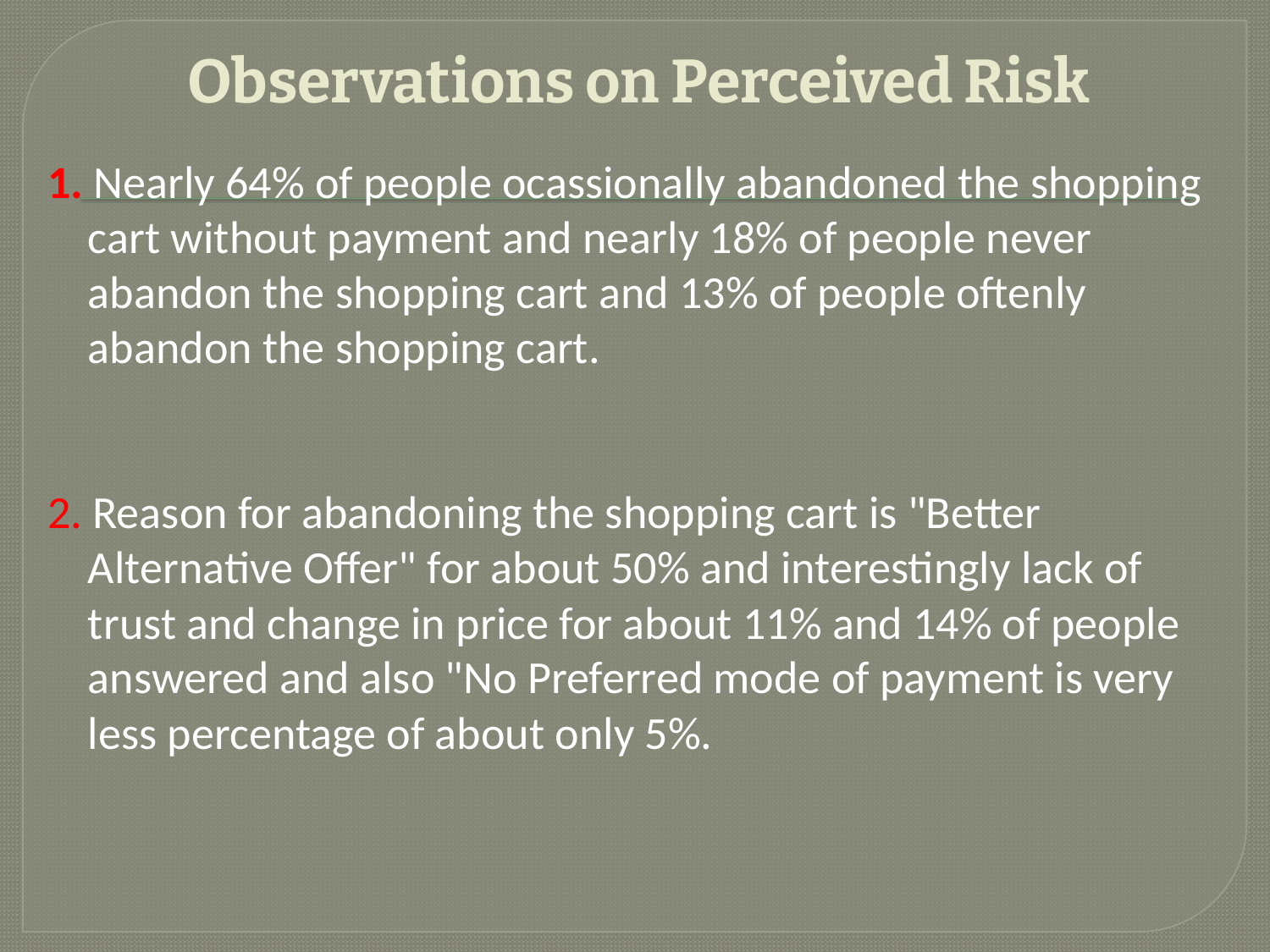

# Observations on Perceived Risk
1. Nearly 64% of people ocassionally abandoned the shopping cart without payment and nearly 18% of people never abandon the shopping cart and 13% of people oftenly abandon the shopping cart.

2. Reason for abandoning the shopping cart is "Better Alternative Offer" for about 50% and interestingly lack of trust and change in price for about 11% and 14% of people answered and also "No Preferred mode of payment is very less percentage of about only 5%.